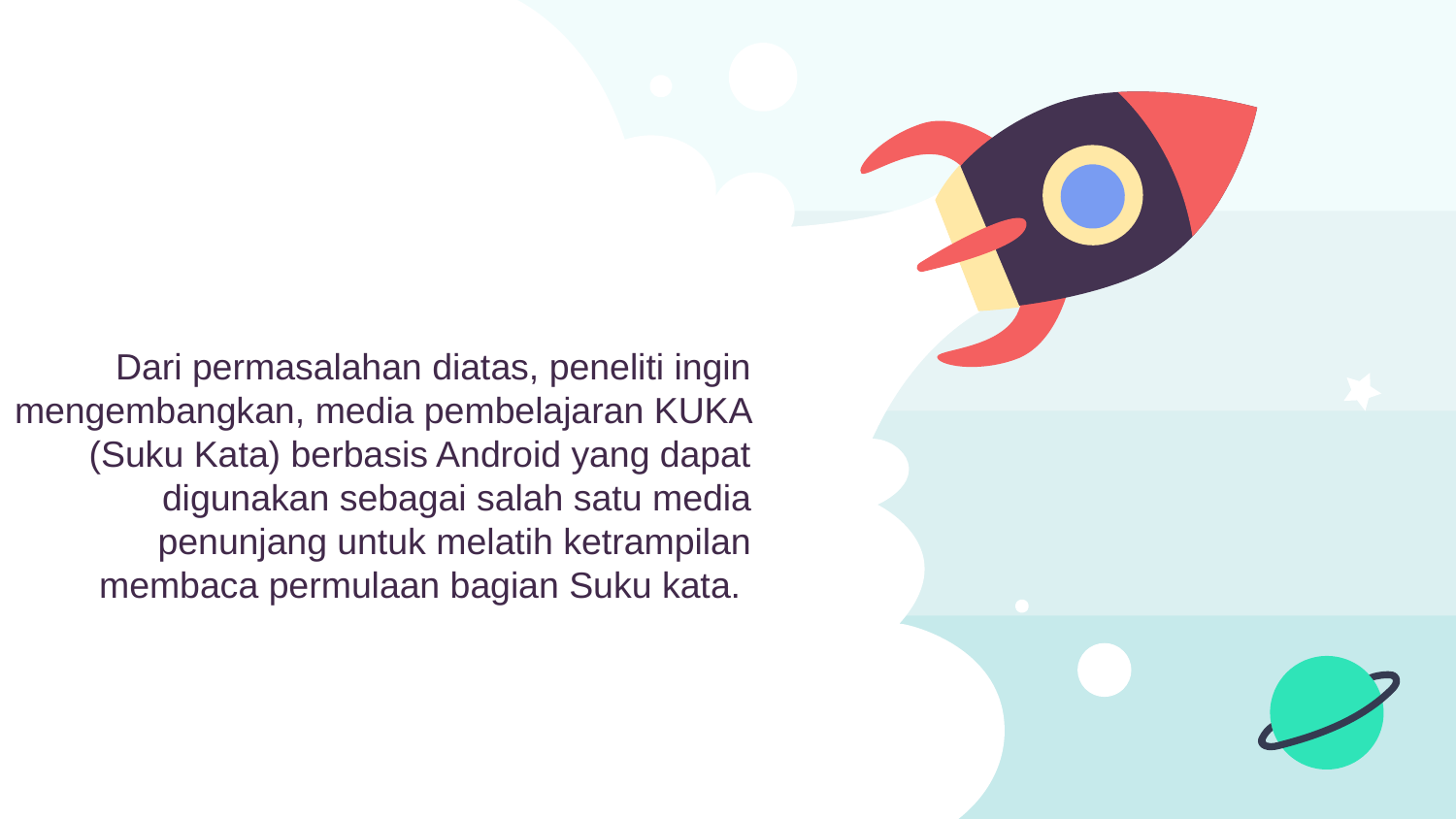

Dari permasalahan diatas, peneliti ingin mengembangkan, media pembelajaran KUKA (Suku Kata) berbasis Android yang dapat digunakan sebagai salah satu media penunjang untuk melatih ketrampilan membaca permulaan bagian Suku kata.